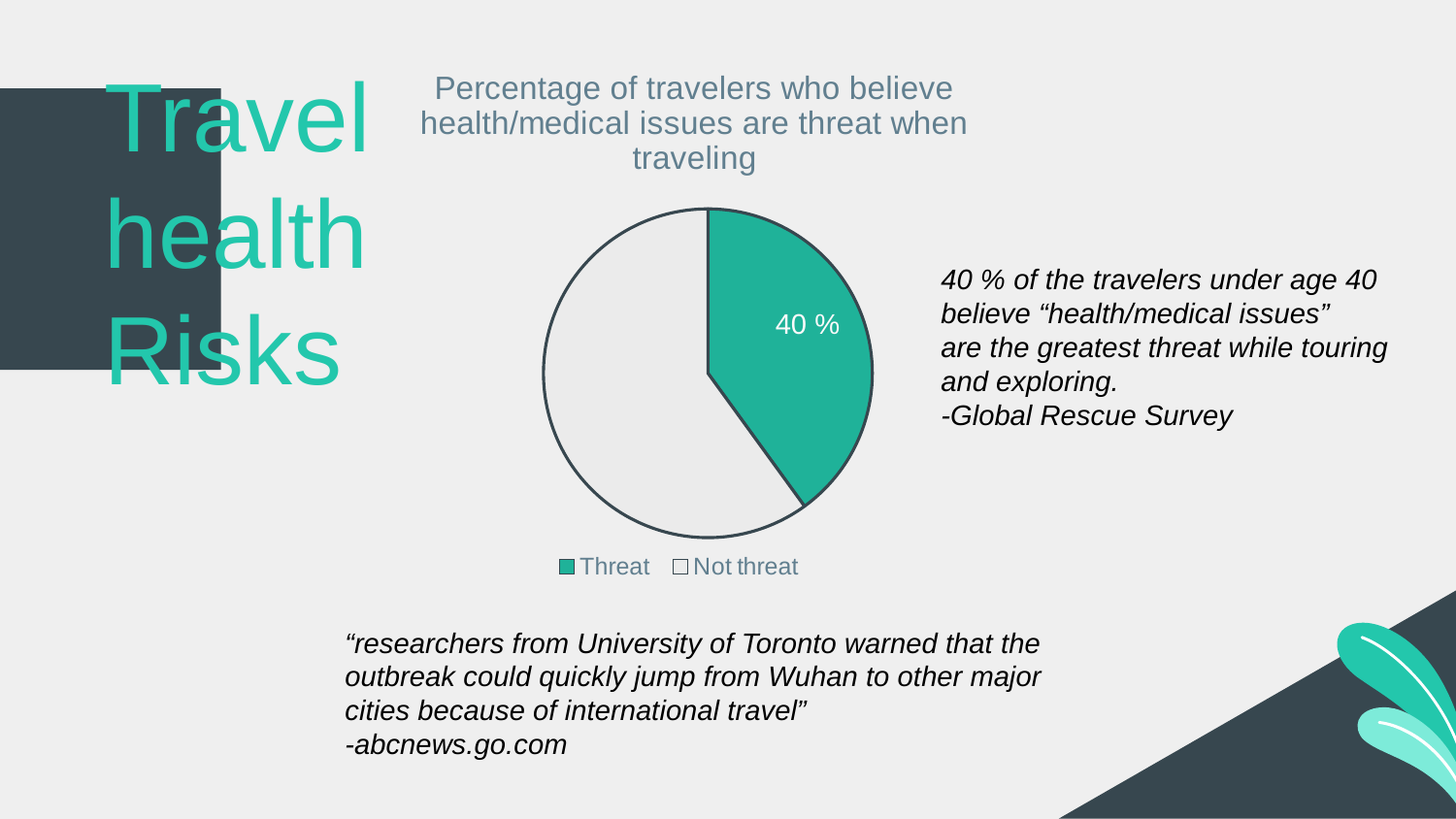

# Travel health Risks

### Chart: Percentage of travelers who believe health/medical issues are threat when traveling

| Category | Percentage of travelers who believe medical issues are threat |
|---|---|
| Threat | 40.0 |
| Not threat | 60.0 |
40 % of the travelers under age 40 believe “health/medical issues”
are the greatest threat while touring and exploring.
-Global Rescue Survey
40 %
“researchers from University of Toronto warned that the outbreak could quickly jump from Wuhan to other major cities because of international travel”
-abcnews.go.com